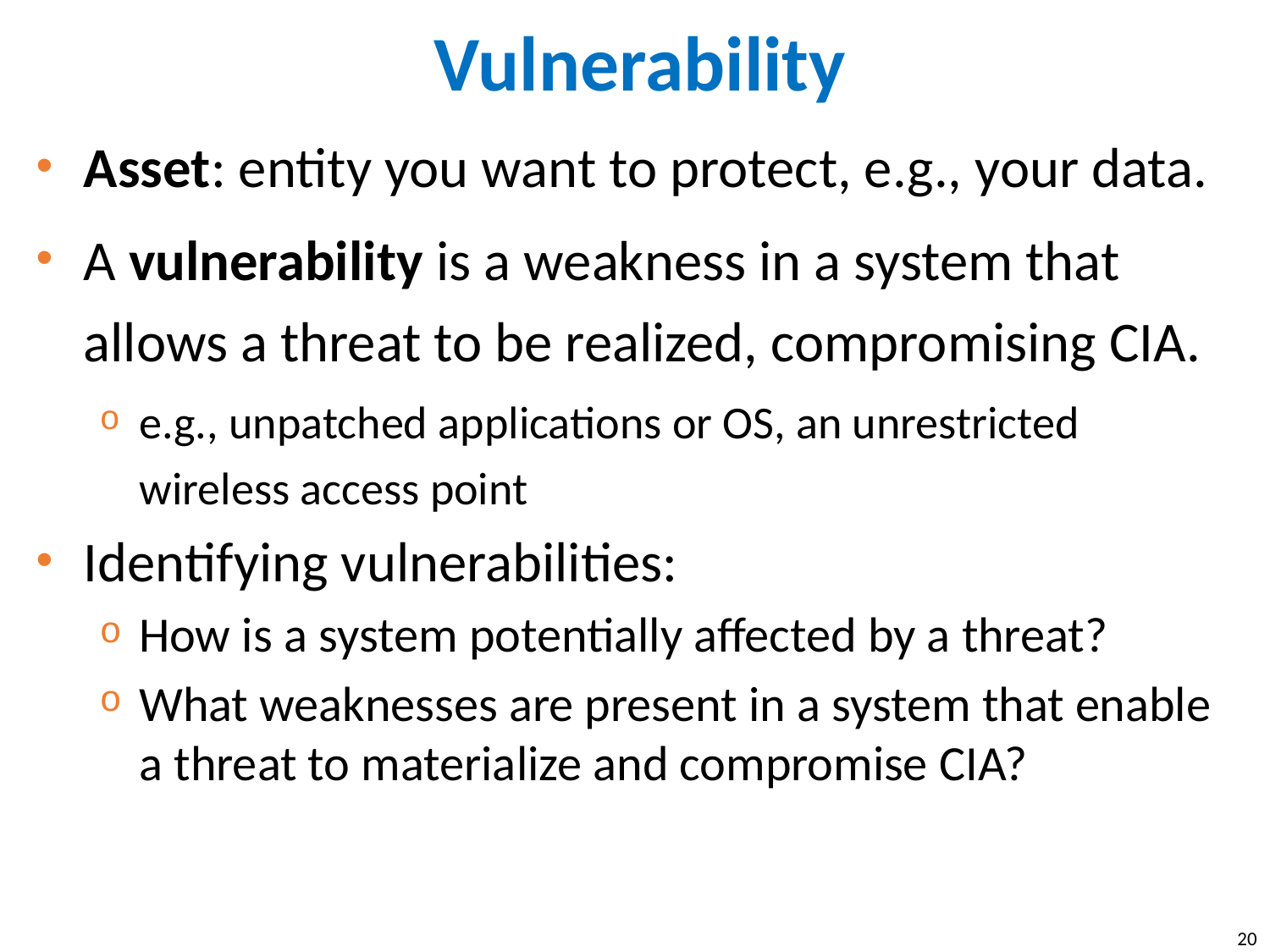

# Vulnerability
Asset: entity you want to protect, e.g., your data.
A vulnerability is a weakness in a system that allows a threat to be realized, compromising CIA.
e.g., unpatched applications or OS, an unrestricted wireless access point
Identifying vulnerabilities:
How is a system potentially affected by a threat?
What weaknesses are present in a system that enable a threat to materialize and compromise CIA?

20